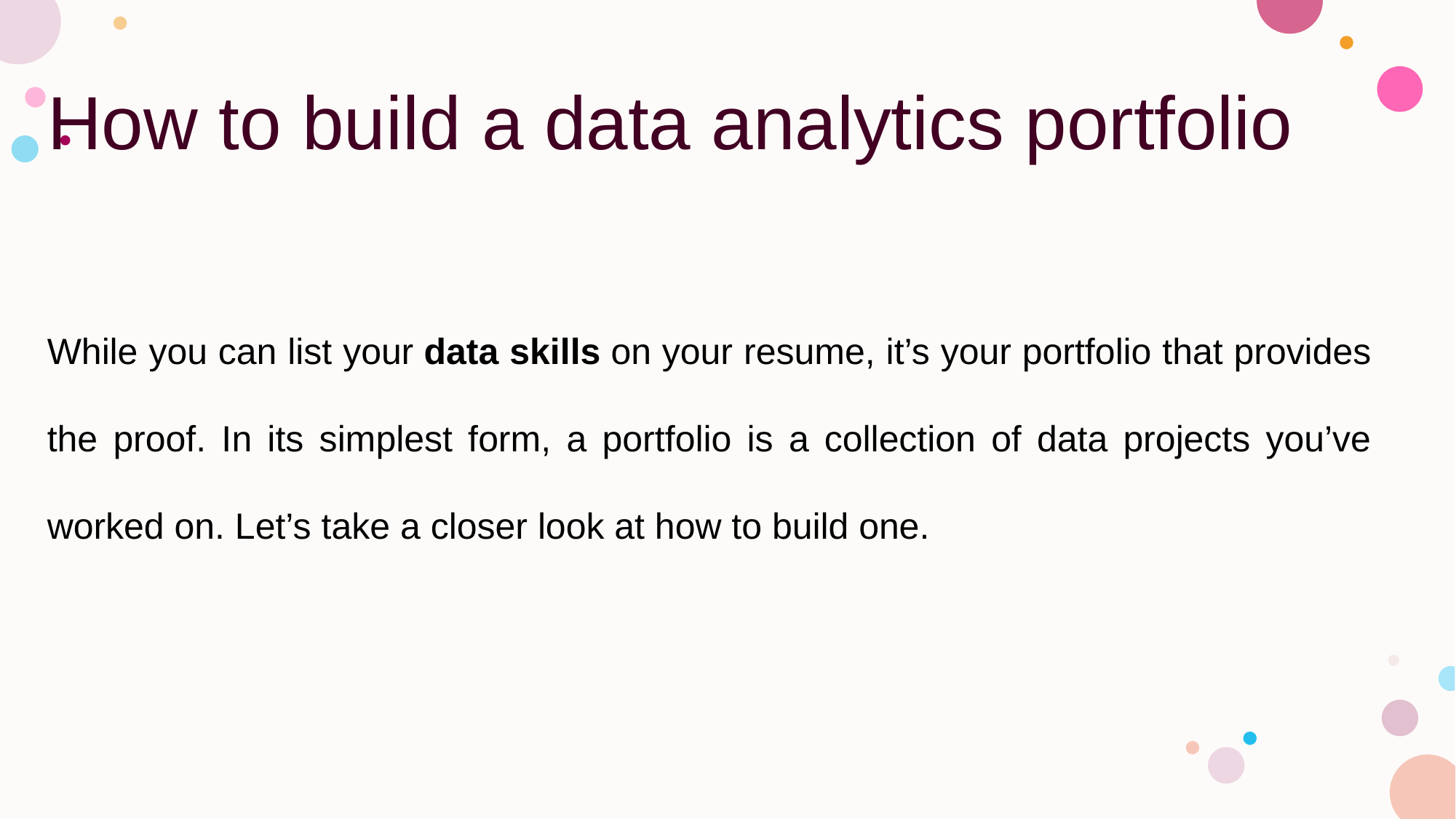

# How to build a data analytics portfolio
While you can list your data skills on your resume, it’s your portfolio that provides the proof. In its simplest form, a portfolio is a collection of data projects you’ve worked on. Let’s take a closer look at how to build one.